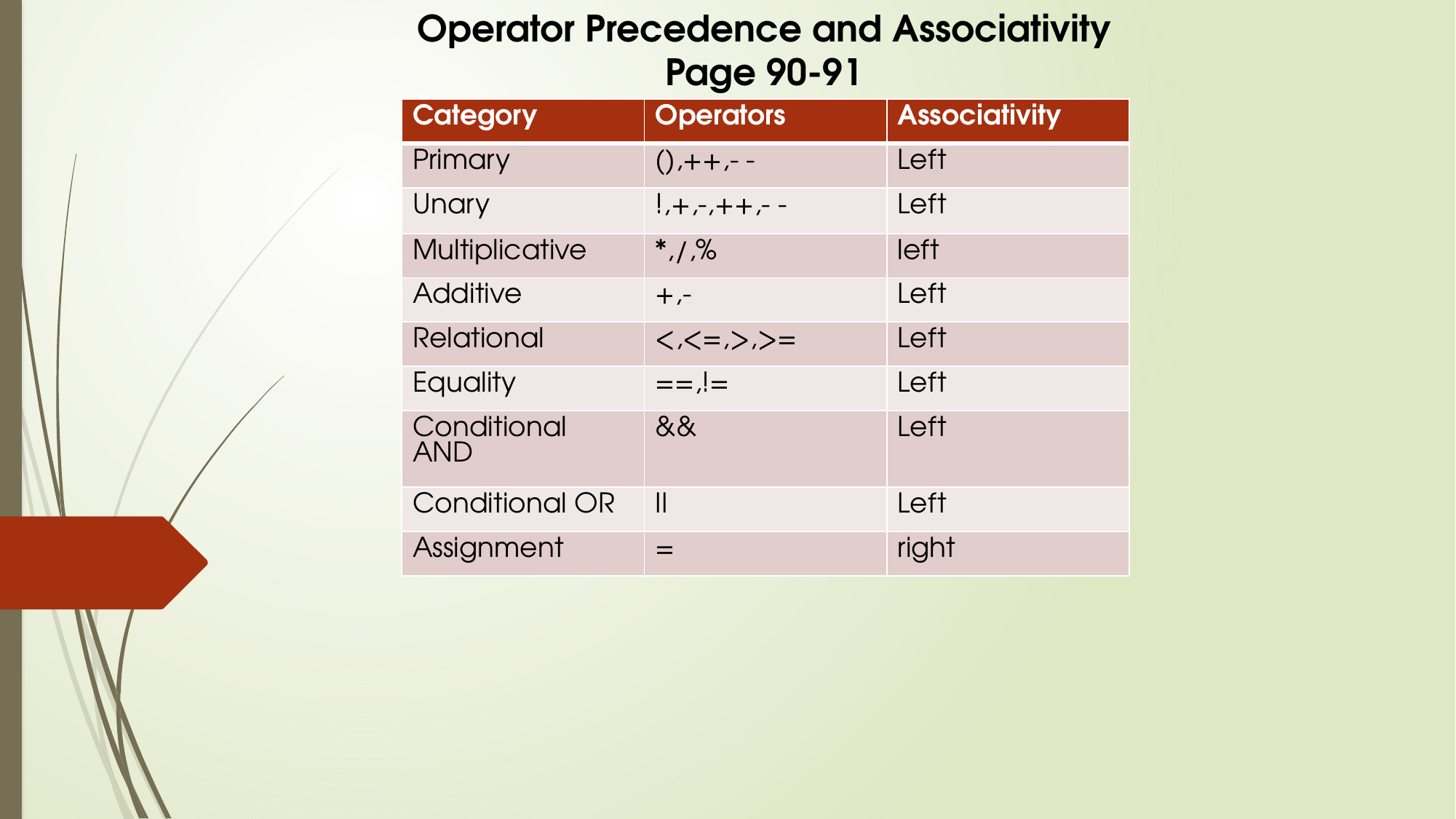

Operator Precedence and Associativity
Page 90-91
| Category | Operators | Associativity |
| --- | --- | --- |
| Primary | (),++,- - | Left |
| Unary | !,+,-,++,- - | Left |
| Multiplicative | \*,/,% | left |
| Additive | +,- | Left |
| Relational | <,<=,>,>= | Left |
| Equality | ==,!= | Left |
| Conditional AND | && | Left |
| Conditional OR | II | Left |
| Assignment | = | right |